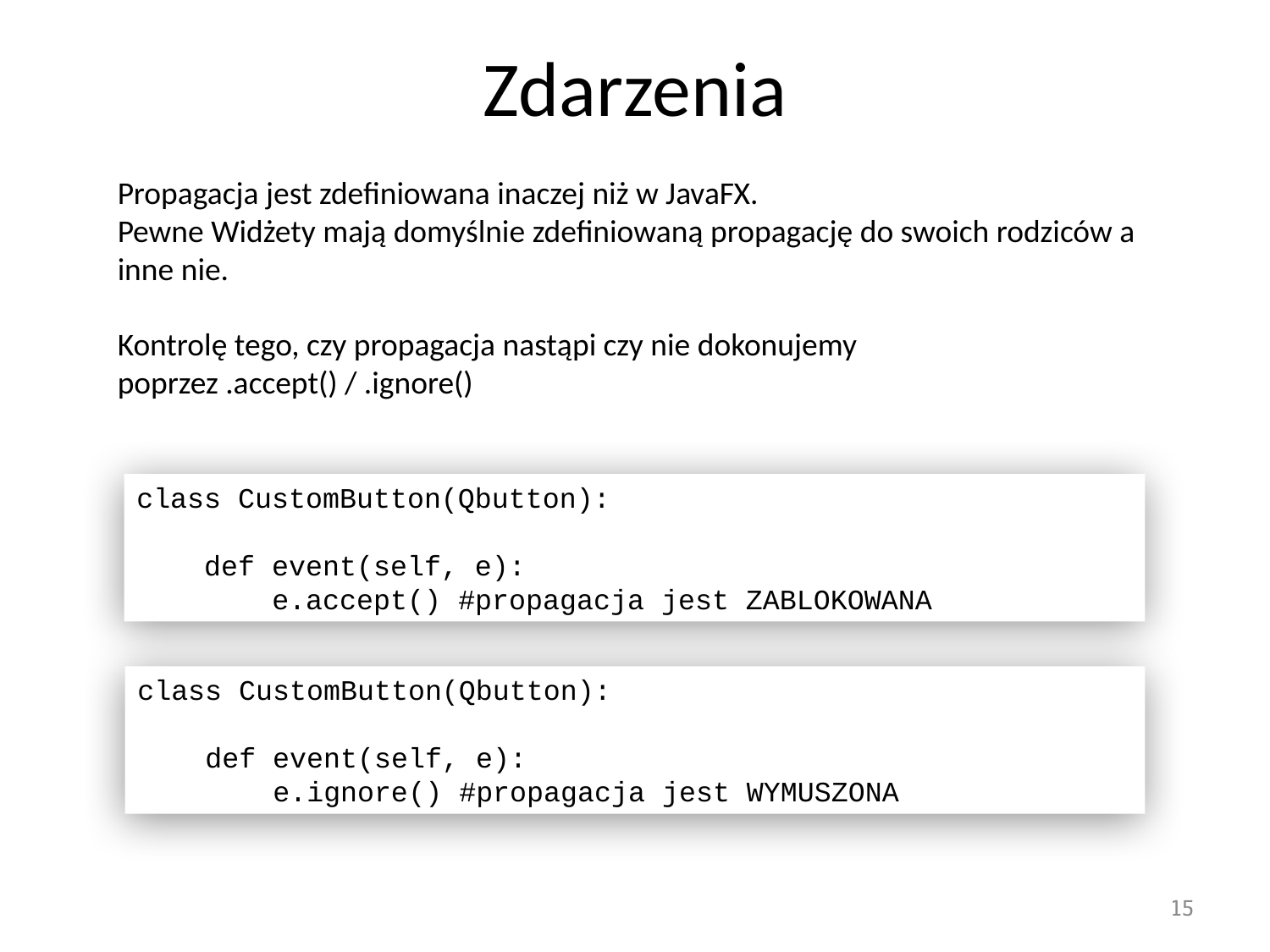

# Zdarzenia
Propagacja jest zdefiniowana inaczej niż w JavaFX.
Pewne Widżety mają domyślnie zdefiniowaną propagację do swoich rodziców a inne nie.
Kontrolę tego, czy propagacja nastąpi czy nie dokonujemy poprzez .accept() / .ignore()
class CustomButton(Qbutton):

    def event(self, e):
        e.accept() #propagacja jest ZABLOKOWANA
class CustomButton(Qbutton):

    def event(self, e):
        e.ignore() #propagacja jest WYMUSZONA
15